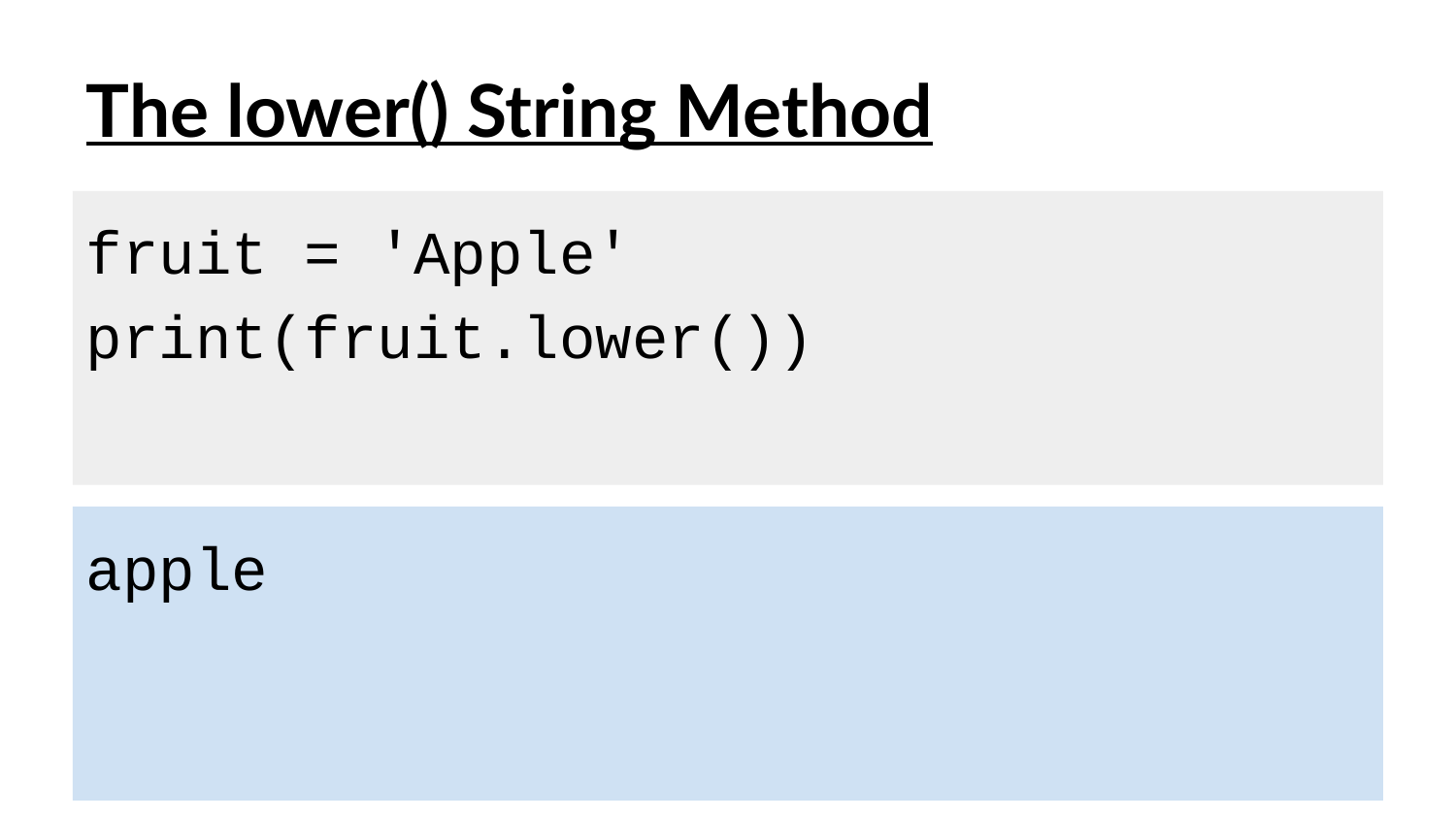

# The lower() String Method
fruit = 'Apple'  print(fruit.lower())
apple